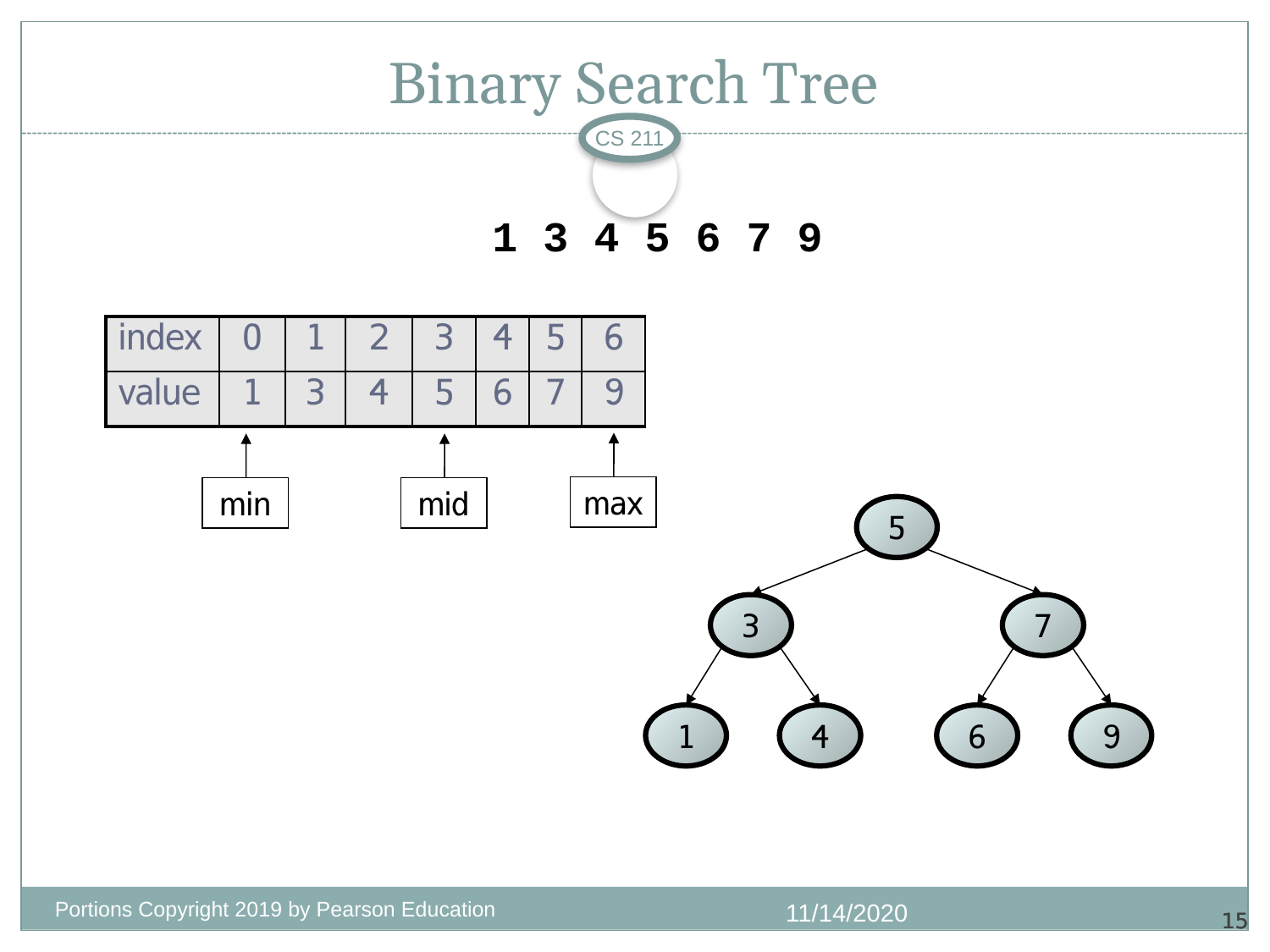

# Binary Search Tree
CS 211
1 3 4 5 6 7 9
| index | 0 | 1 | 2 | 3 | 4 | 5 | 6 |
| --- | --- | --- | --- | --- | --- | --- | --- |
| value | 1 | 3 | 4 | 5 | 6 | 7 | 9 |

max
min
mid
5
3
7
1
4
6
9
Portions Copyright 2019 by Pearson Education
11/14/2020